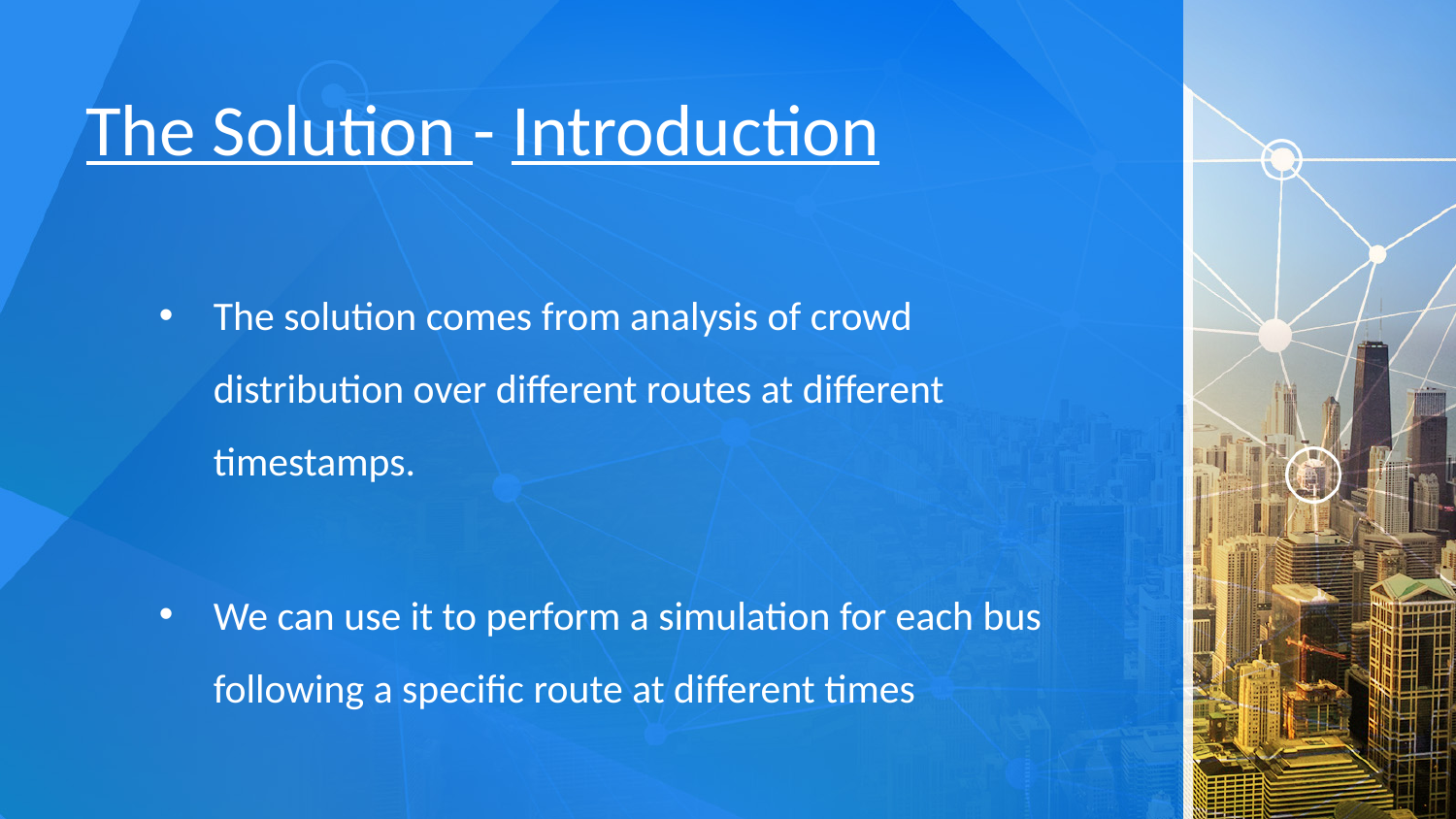

# The Solution - Introduction
The solution comes from analysis of crowd distribution over different routes at different timestamps.

We can use it to perform a simulation for each bus following a specific route at different times